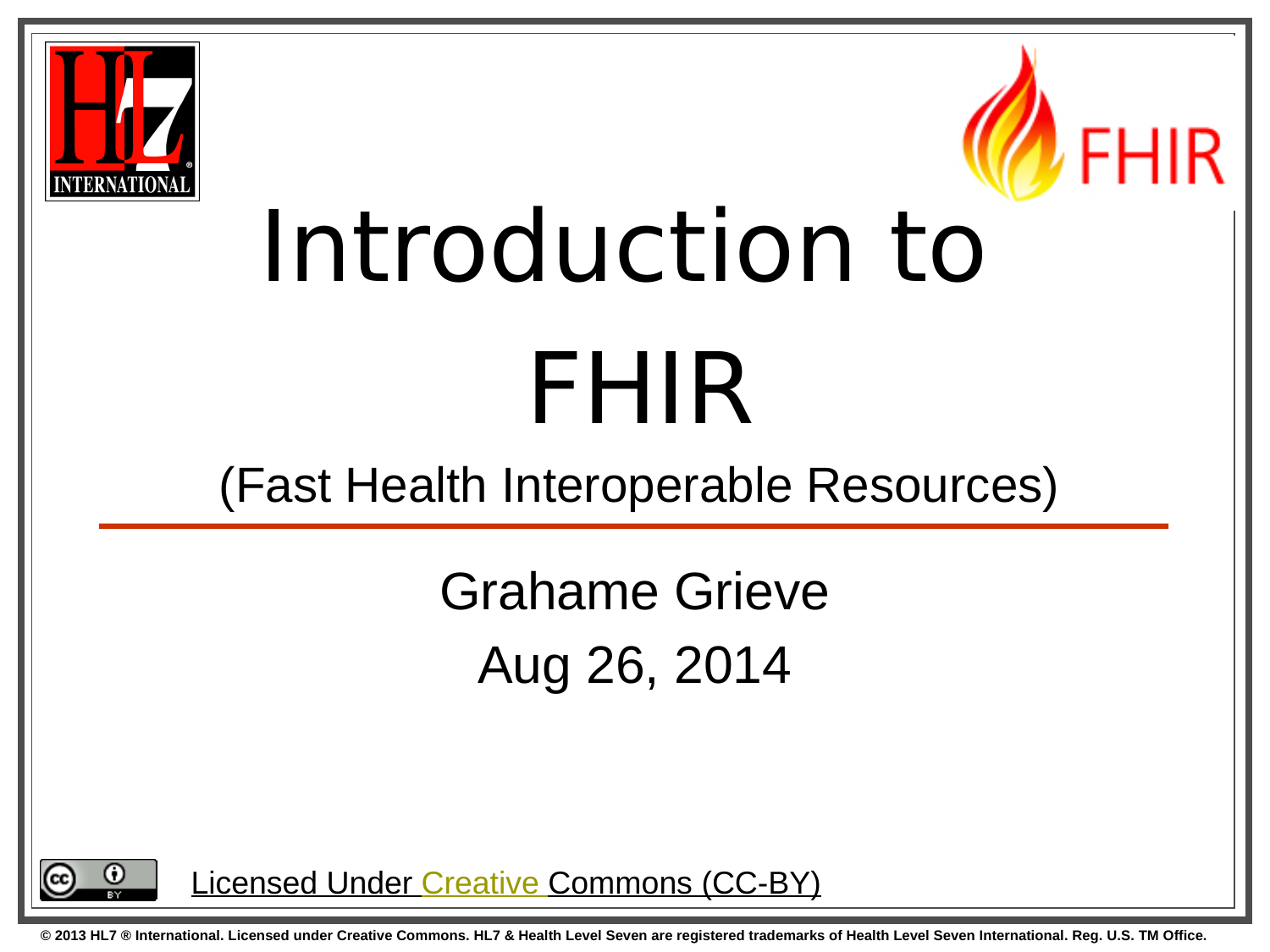

# Introduction to FHIR
(Fast Health Interoperable Resources)
Grahame Grieve
Aug 26, 2014
Licensed Under Creative Commons (CC-BY)